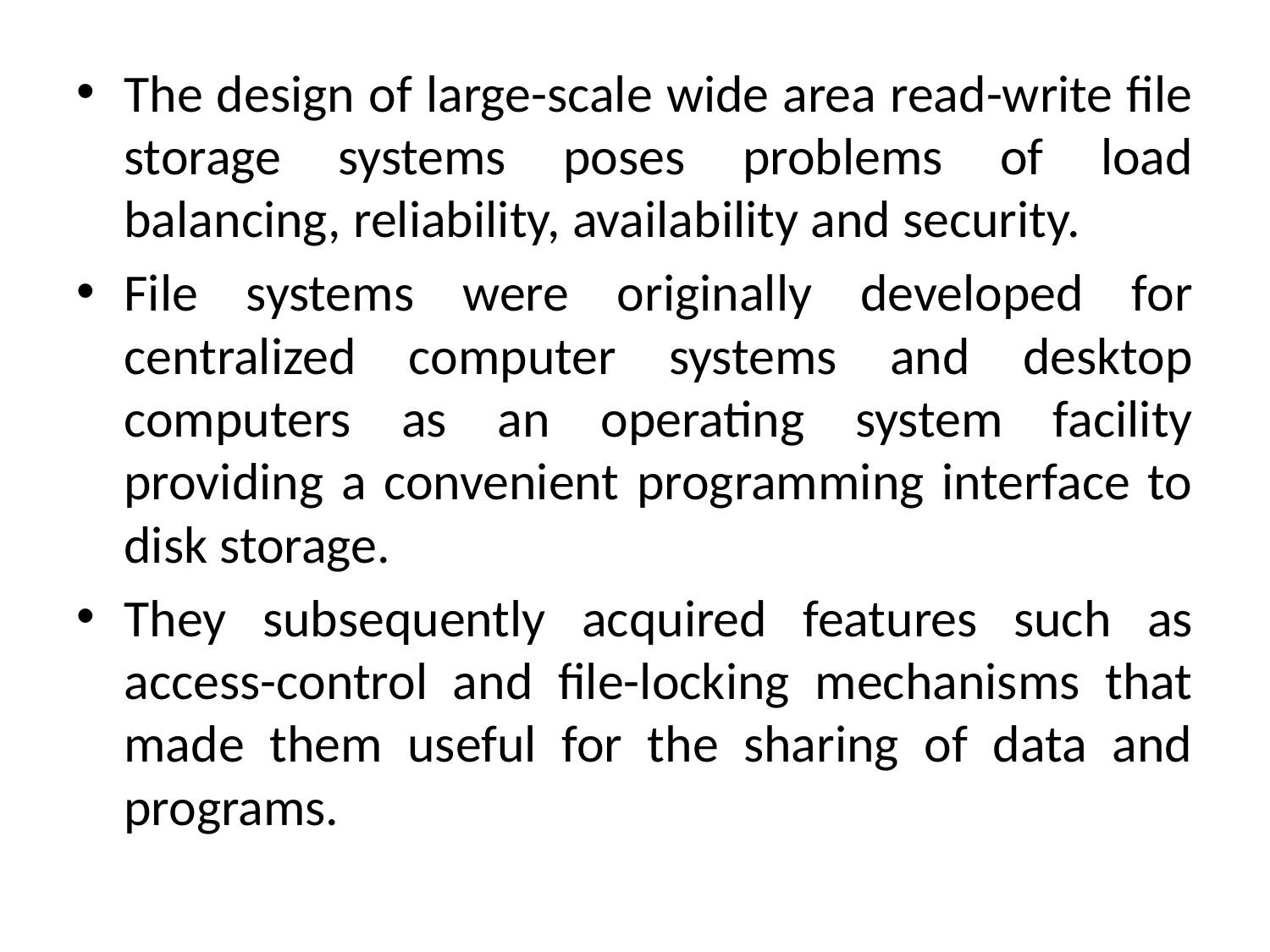

The design of large-scale wide area read-write file storage systems poses problems of load balancing, reliability, availability and security.
File systems were originally developed for centralized computer systems and desktop computers as an operating system facility providing a convenient programming interface to disk storage.
They subsequently acquired features such as access-control and file-locking mechanisms that made them useful for the sharing of data and programs.